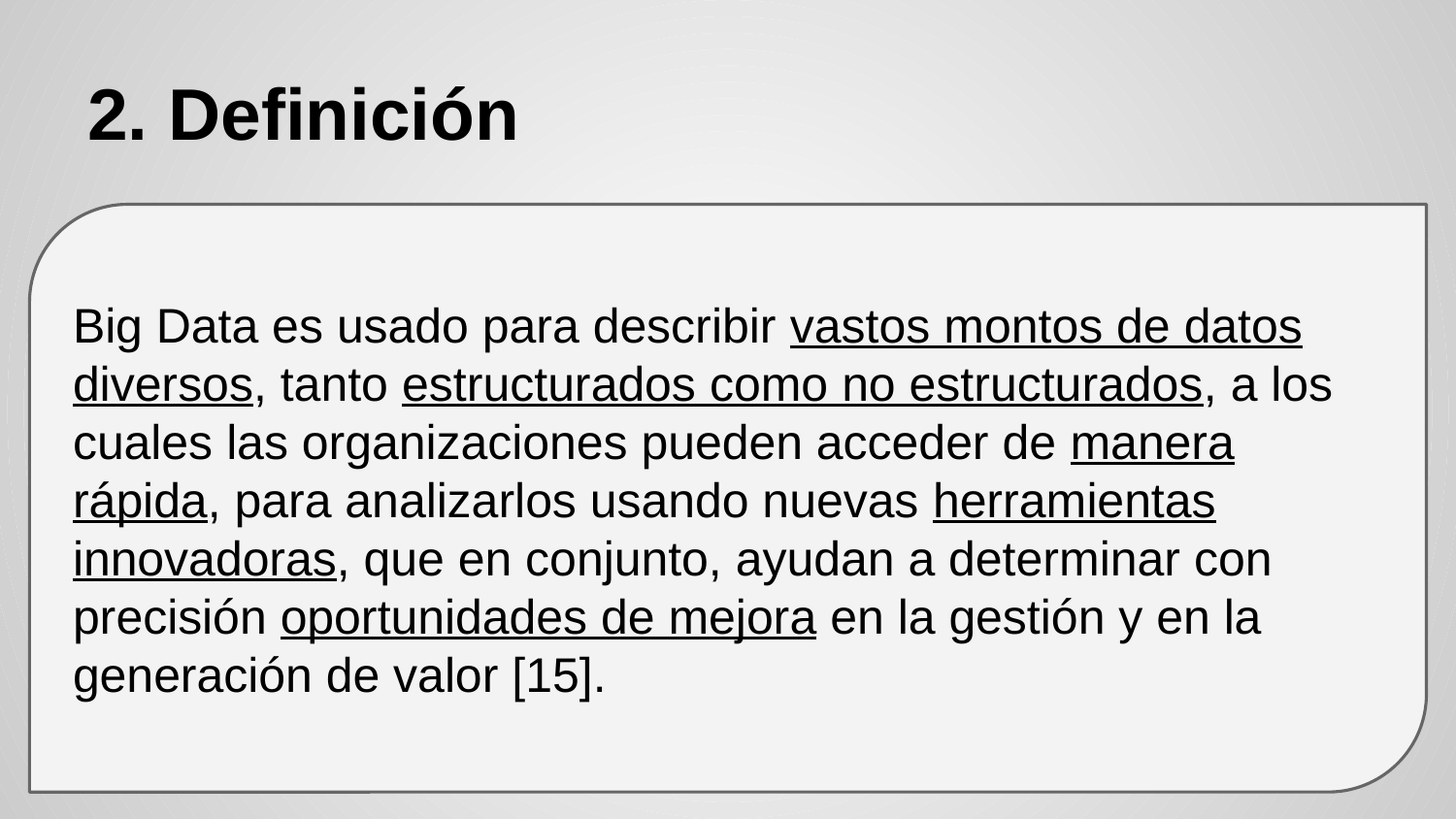

# 2. Definición
Big Data es usado para describir vastos montos de datos diversos, tanto estructurados como no estructurados, a los cuales las organizaciones pueden acceder de manera rápida, para analizarlos usando nuevas herramientas innovadoras, que en conjunto, ayudan a determinar con precisión oportunidades de mejora en la gestión y en la generación de valor [15].